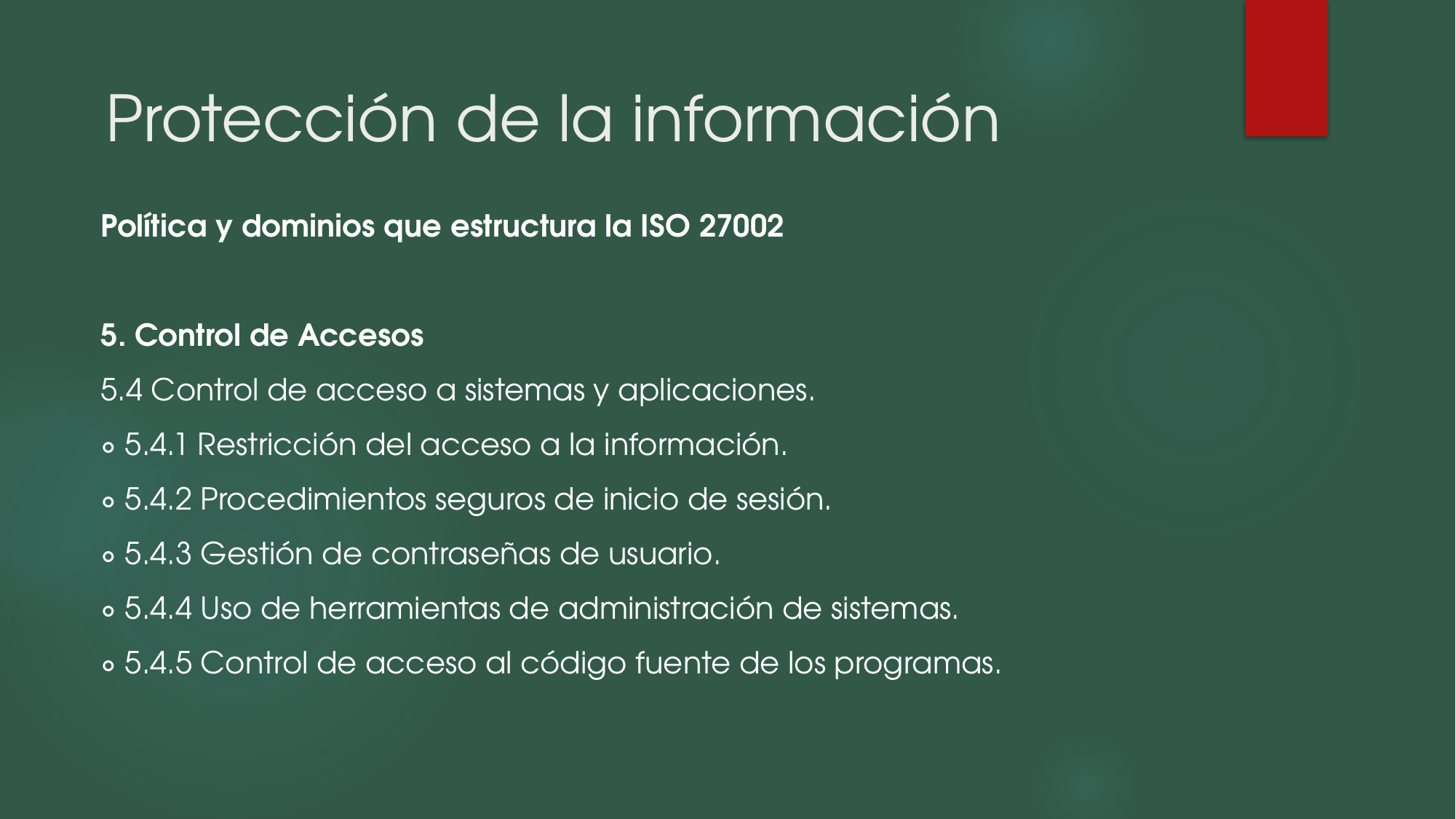

Protección de la información
Política y dominios que estructura la ISO 27002

5. Control de Accesos
5.4 Control de acceso a sistemas y aplicaciones.
◦ 5.4.1 Restricción del acceso a la información.
◦ 5.4.2 Procedimientos seguros de inicio de sesión.
◦ 5.4.3 Gestión de contraseñas de usuario.
◦ 5.4.4 Uso de herramientas de administración de sistemas.
◦ 5.4.5 Control de acceso al código fuente de los programas.